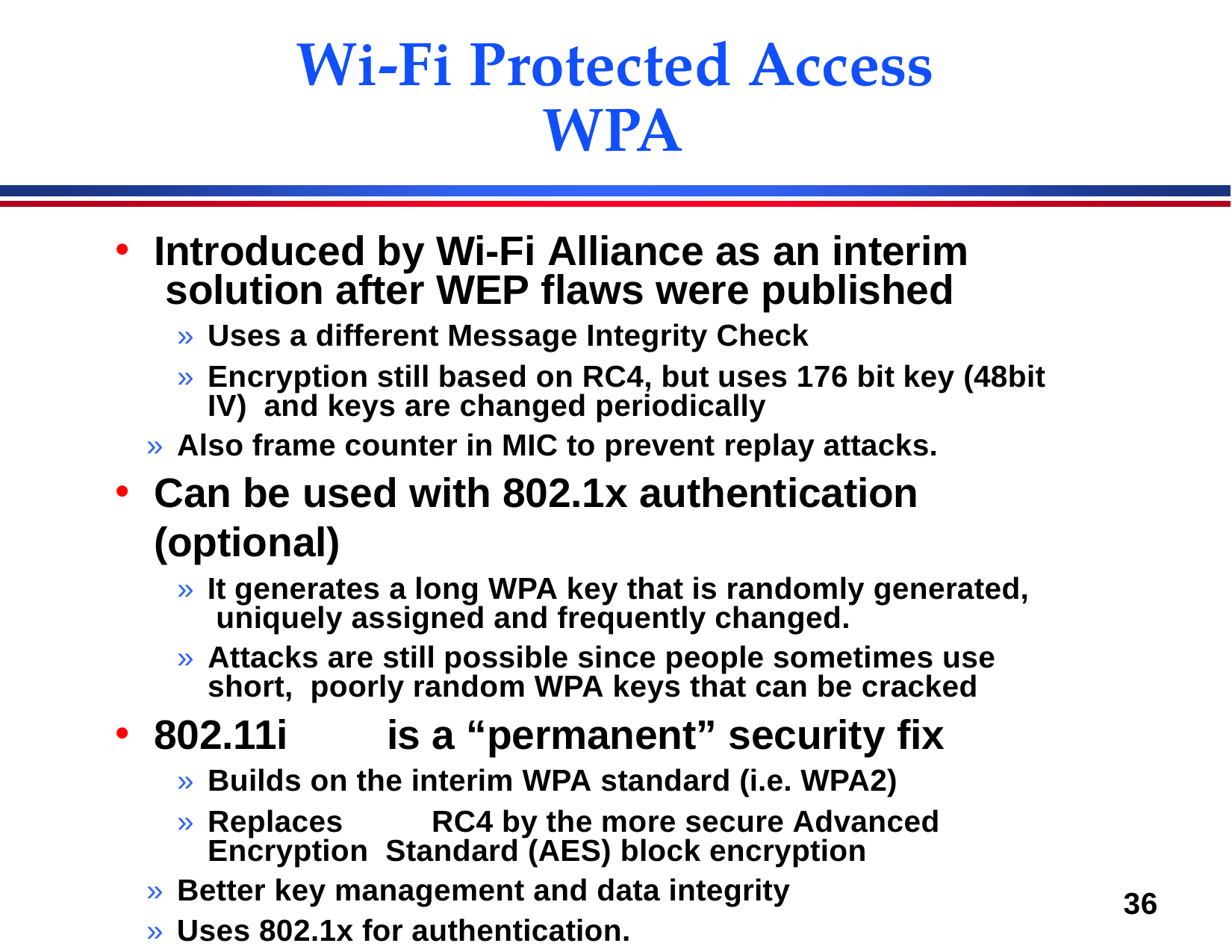

# Wi-Fi Protected Access  WPA
Introduced by Wi-Fi Alliance as an interim  solution after WEP flaws were published
» Uses a different Message Integrity Check
» Encryption still based on RC4, but uses 176 bit key (48bit IV)  and keys are changed periodically
» Also frame counter in MIC to prevent replay attacks.
Can be used with 802.1x authentication (optional)
» It generates a long WPA key that is randomly generated,  uniquely assigned and frequently changed.
» Attacks are still possible since people sometimes use short,  poorly random WPA keys that can be cracked
802.11i	is a “permanent” security fix
» Builds on the interim WPA standard (i.e. WPA2)
» Replaces	RC4 by the more secure Advanced Encryption  Standard (AES) block encryption
» Better key management and data integrity
» Uses 802.1x for authentication.
Peter A. Steenkiste
36